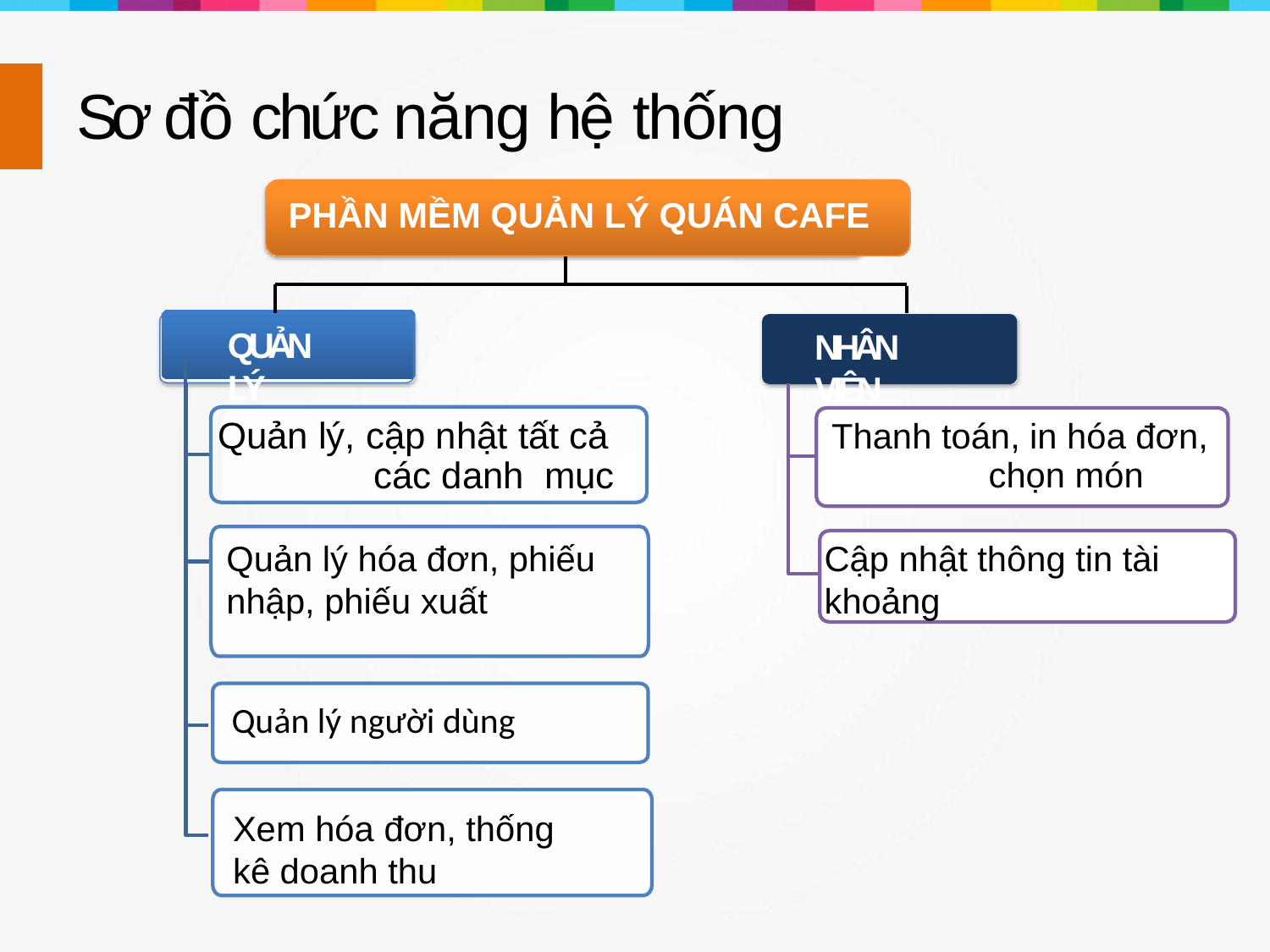

# Sơ đồ chức năng hệ thống

PHẦN MỀM QUẢN LÝ QUÁN CAFE

QUẢN LÝ
NHÂN VIÊN

Thanh toán, in hóa đơn, chọn món

Quản lý, cập nhật tất cả các danh  mục

Cập nhật thông tin tài khoảng
Quản lý hóa đơn, phiếu nhập, phiếu xuất

Quản lý người dùng

Xem hóa đơn, thống kê doanh thu